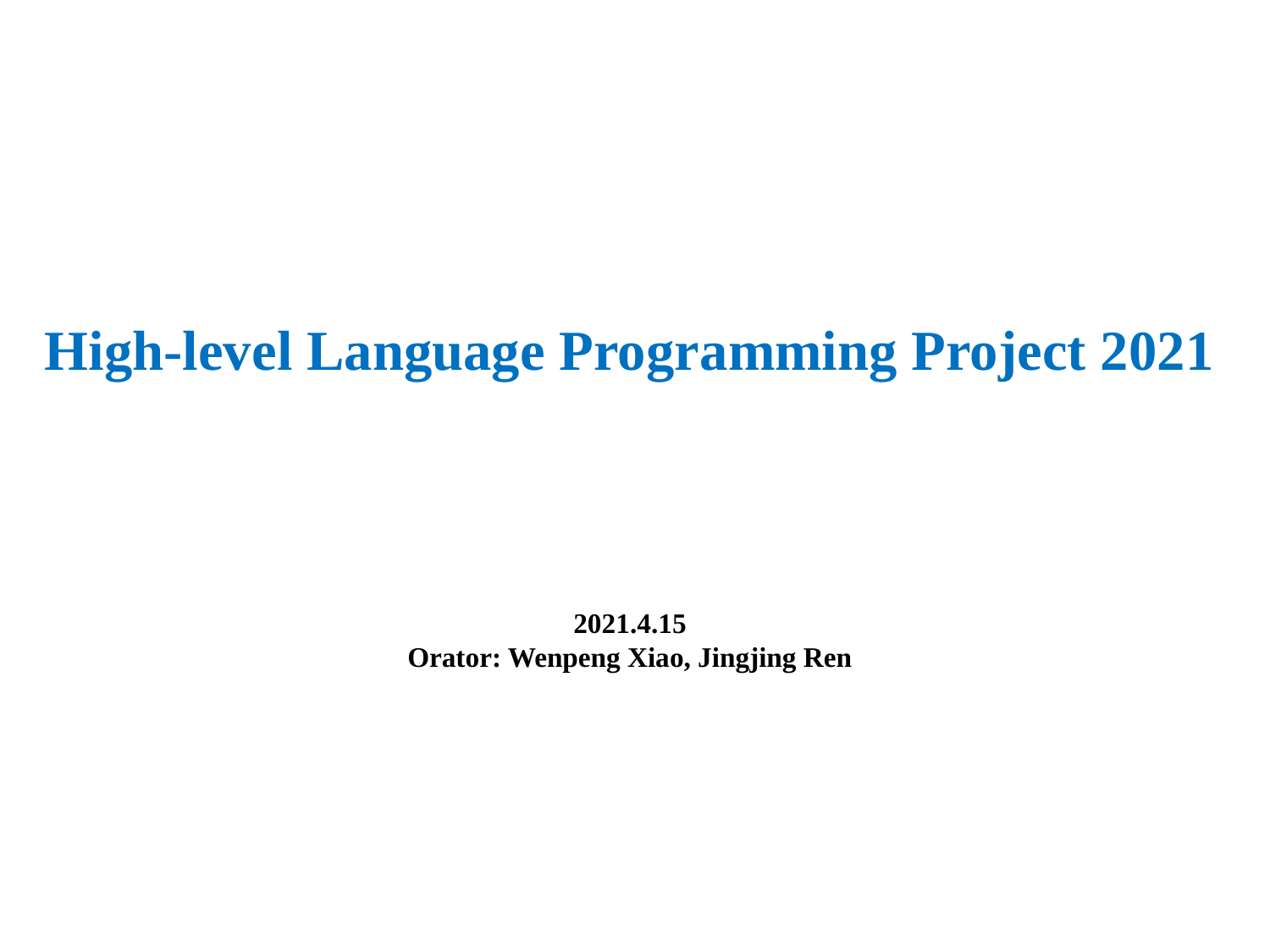

High-level Language Programming Project 2021
2021.4.15
Orator: Wenpeng Xiao, Jingjing Ren